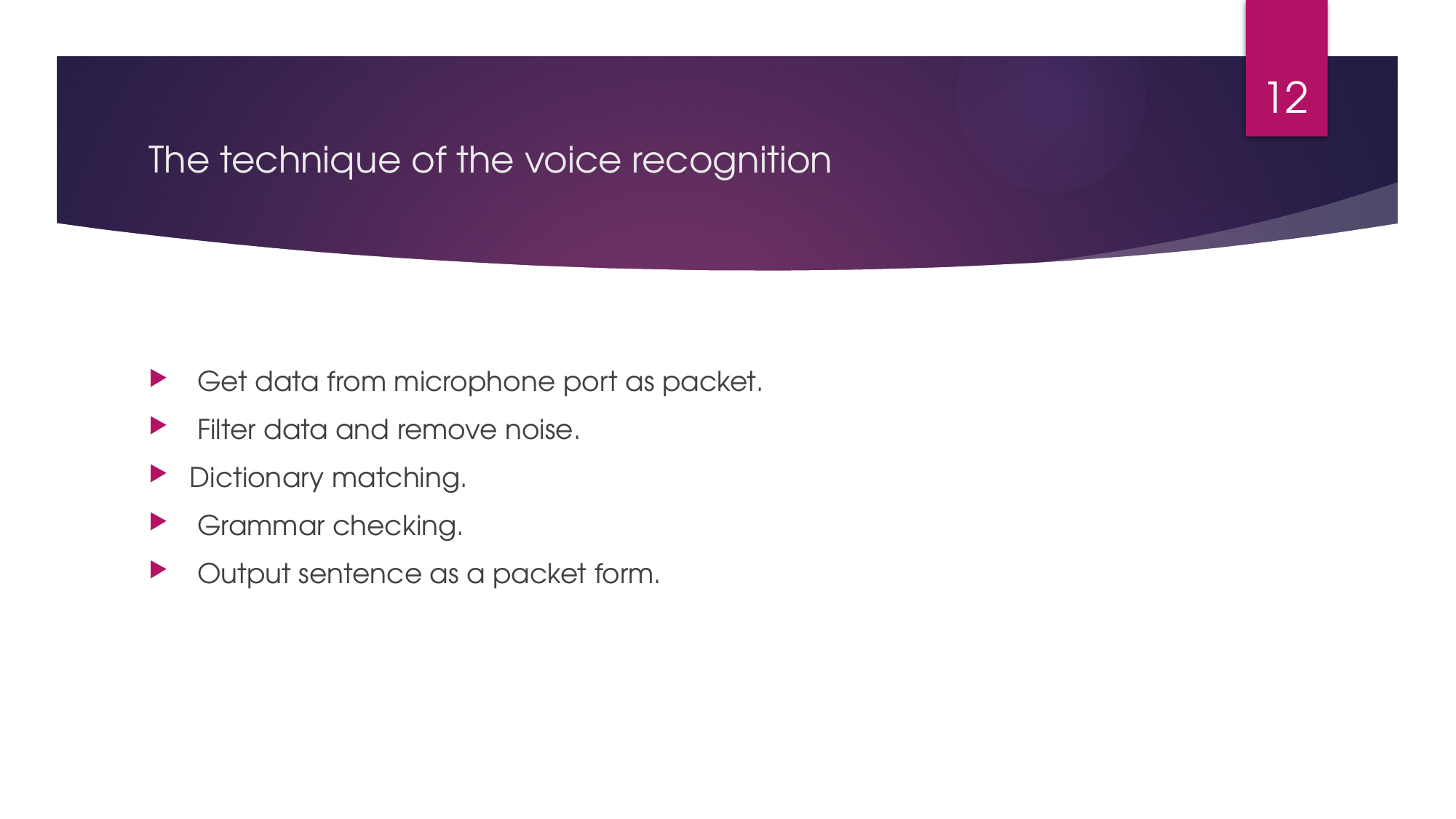

12
# The technique of the voice recognition

 Get data from microphone port as packet.
 Filter data and remove noise.
Dictionary matching.
 Grammar checking.
 Output sentence as a packet form.